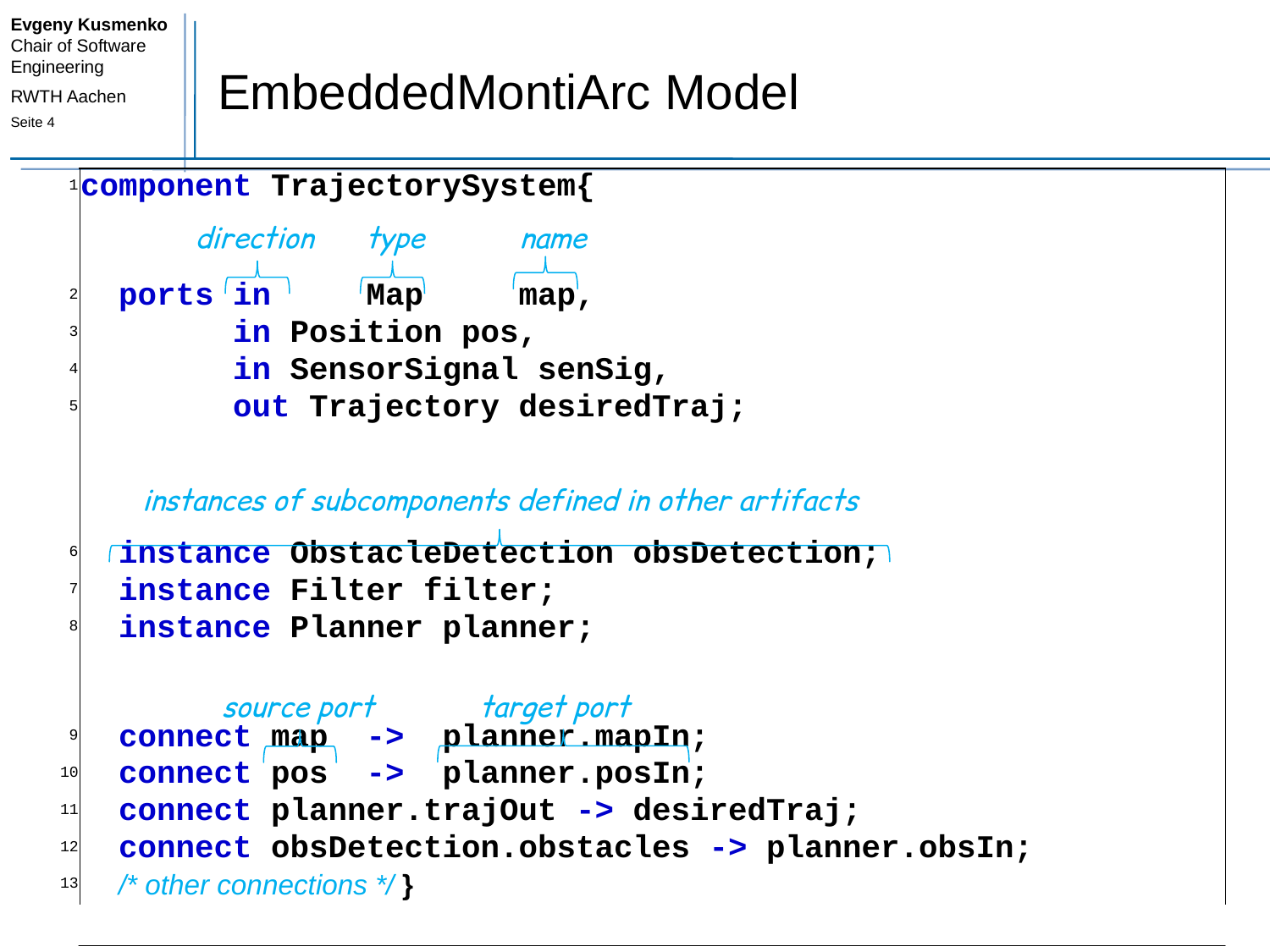

# EmbeddedMontiArc Model

| 1 | component TrajectorySystem{ |
| --- | --- |
| 2 | ports in Map map, |
| 3 | in Position pos, |
| 4 | in SensorSignal senSig, |
| 5 | out Trajectory desiredTraj; |
|  |  |
| 6 | instance ObstacleDetection obsDetection; |
| 7 | instance Filter filter; |
| 8 | instance Planner planner; |
| 9 | connect map -> planner.mapIn; |
| 10 | connect pos -> planner.posIn; |
| 11 | connect planner.trajOut -> desiredTraj; |
| 12 | connect obsDetection.obstacles -> planner.obsIn; |
| 13 | /\* other connections \*/ } |

direction
type
name

instances of subcomponents defined in other artifacts

source port
target port